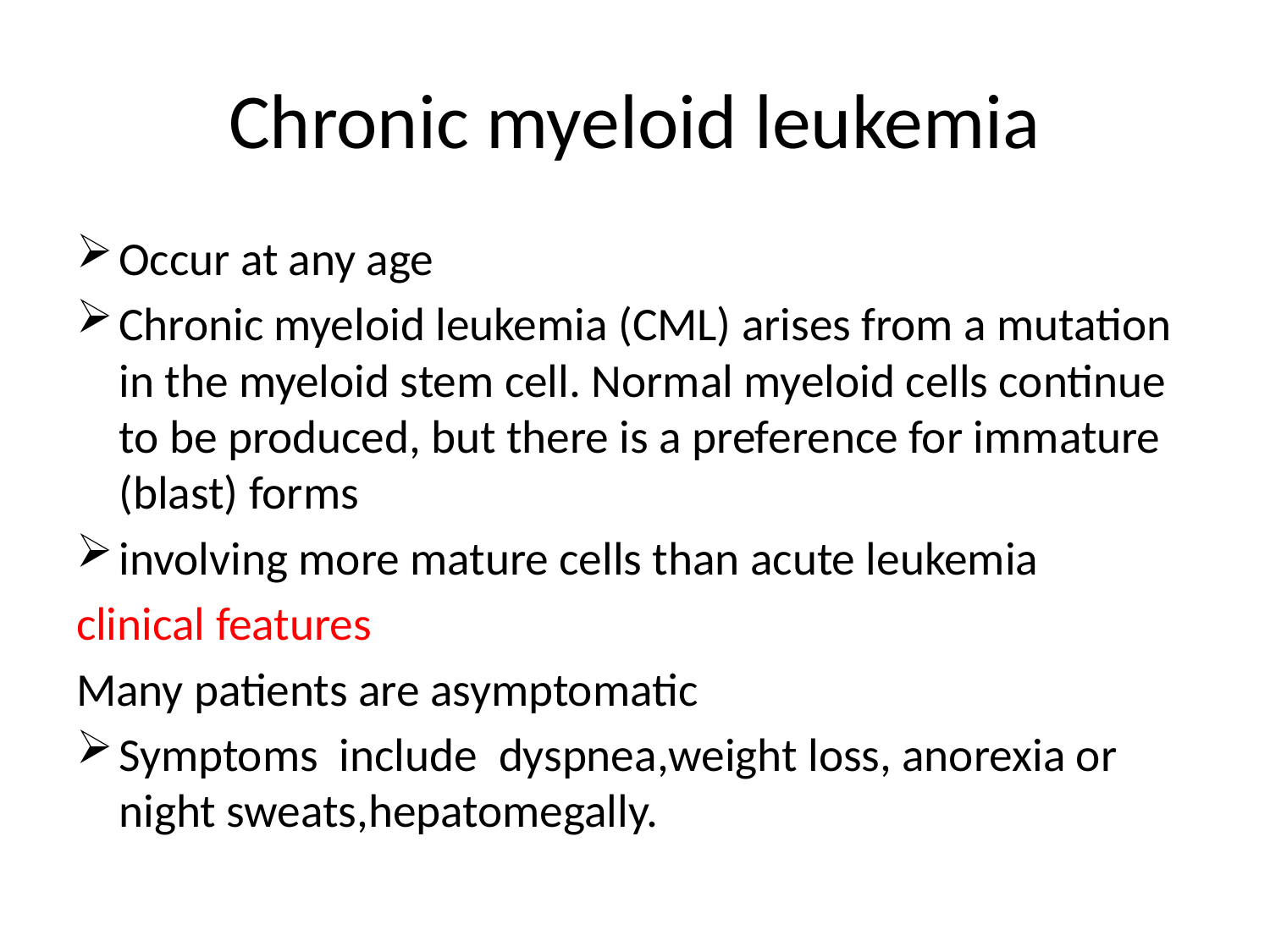

# Chronic myeloid leukemia
Occur at any age
Chronic myeloid leukemia (CML) arises from a mutation in the myeloid stem cell. Normal myeloid cells continue to be produced, but there is a preference for immature (blast) forms
involving more mature cells than acute leukemia
clinical features
Many patients are asymptomatic
Symptoms  include  dyspnea,weight loss, anorexia or night sweats,hepatomegally.